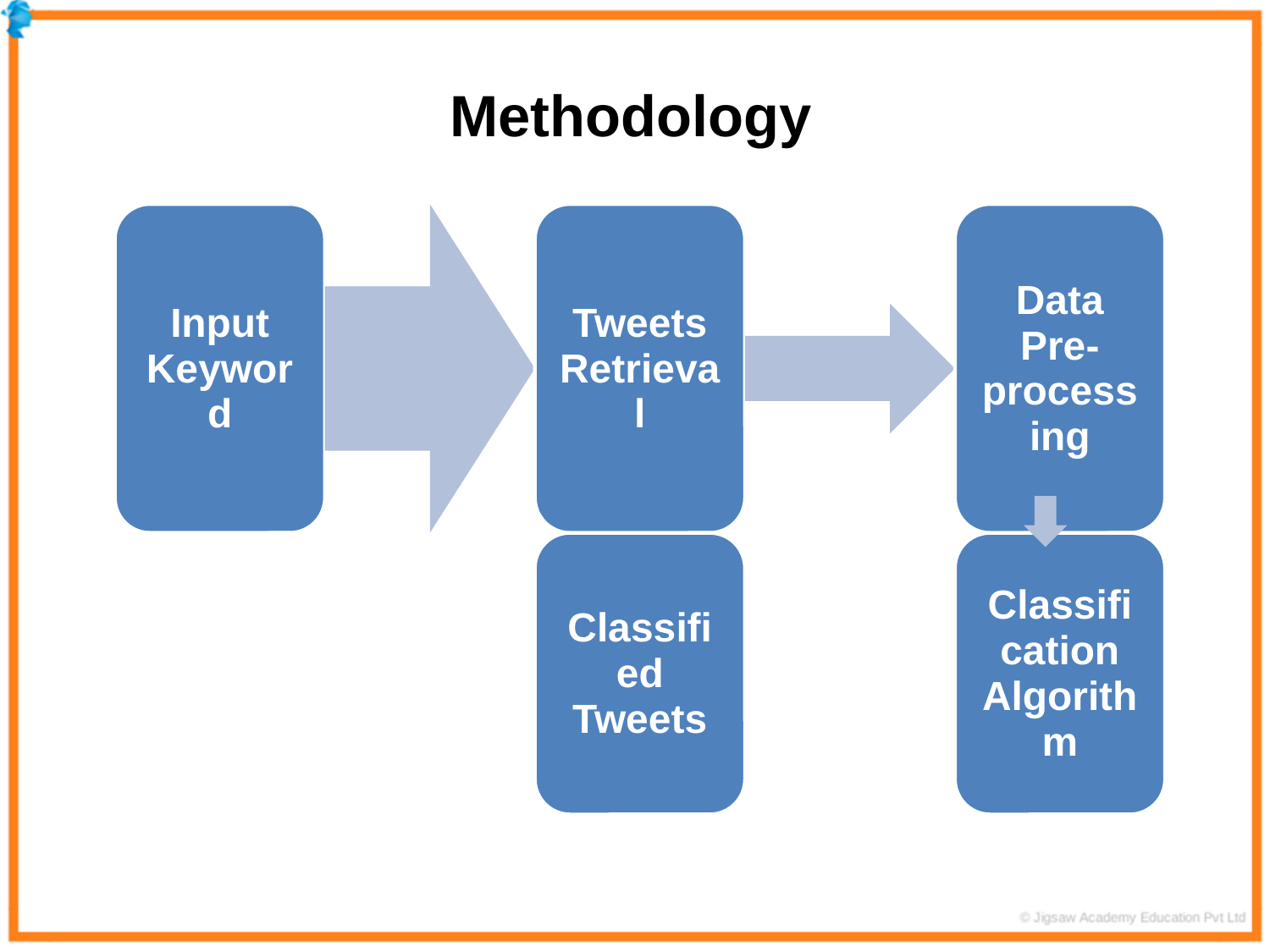

Methodology
Tweets Retrieval
Data Pre-processing
Input Keyword

Classified Tweets
Classification Algorithm